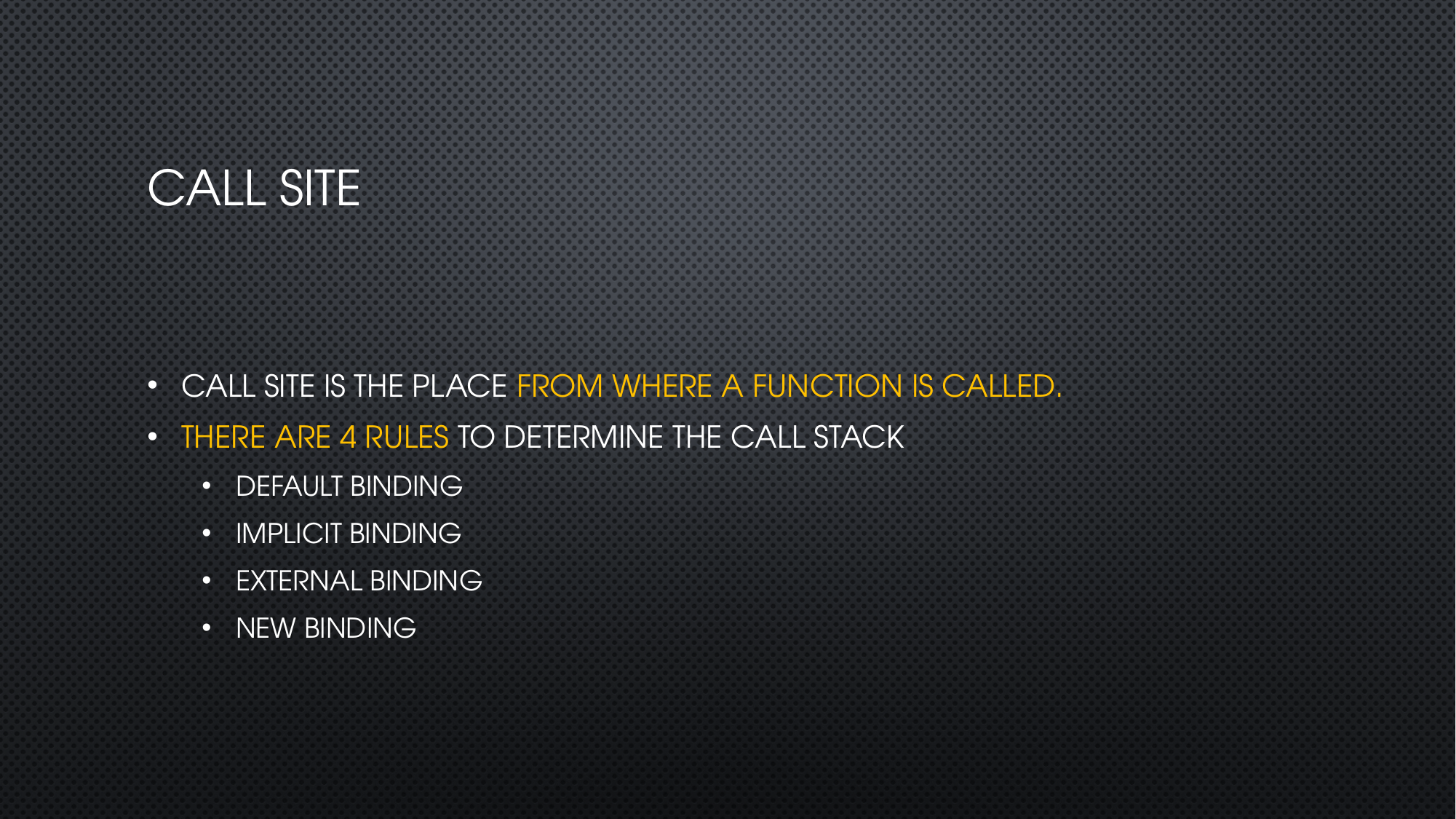

# Call site
Call site is the place from where a function is called.
There are 4 rules to determine the call stack
Default binding
Implicit Binding
External binding
New Binding